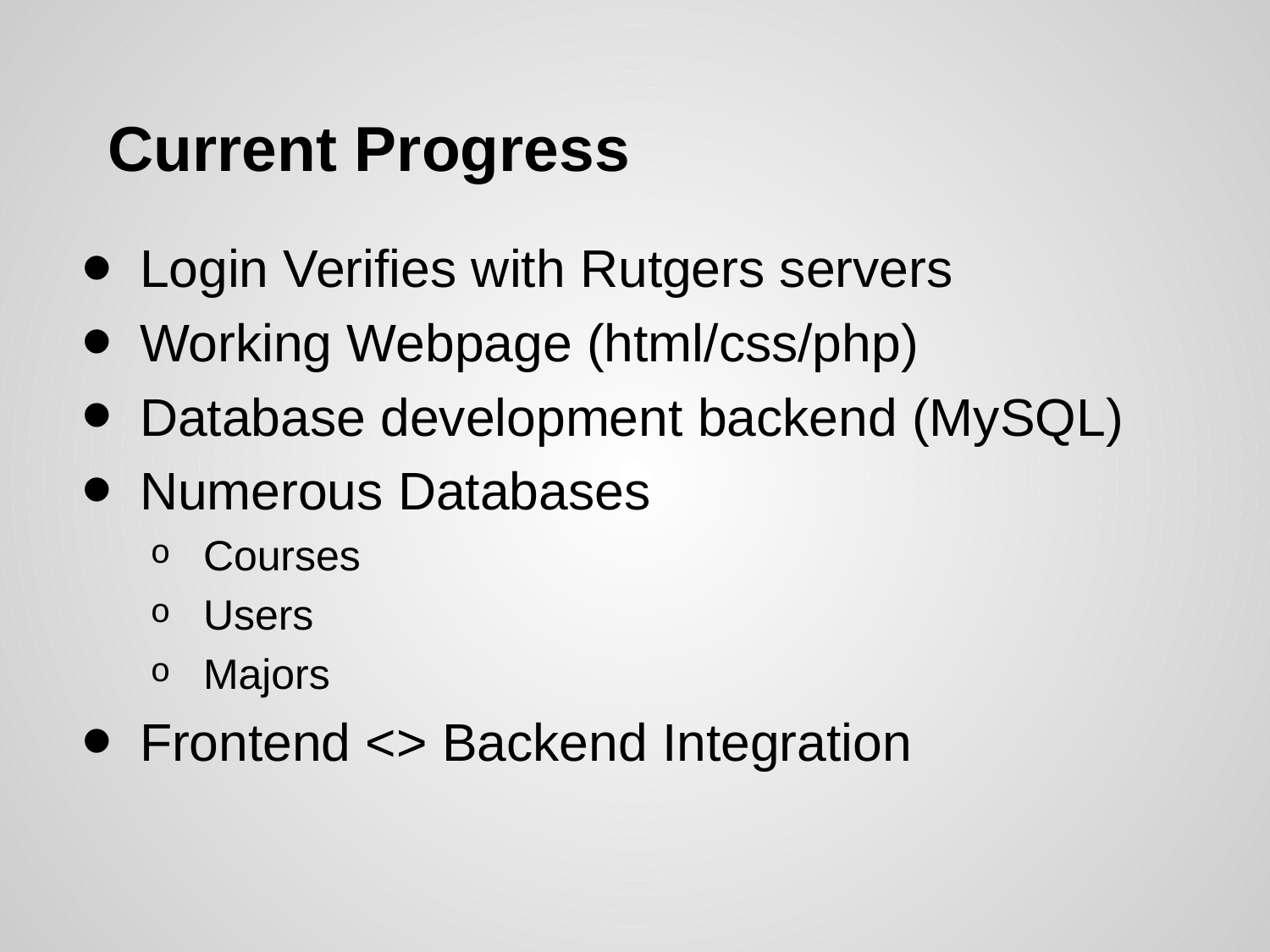

# Current Progress
Login Verifies with Rutgers servers
Working Webpage (html/css/php)
Database development backend (MySQL)
Numerous Databases
Courses
Users
Majors
Frontend <> Backend Integration